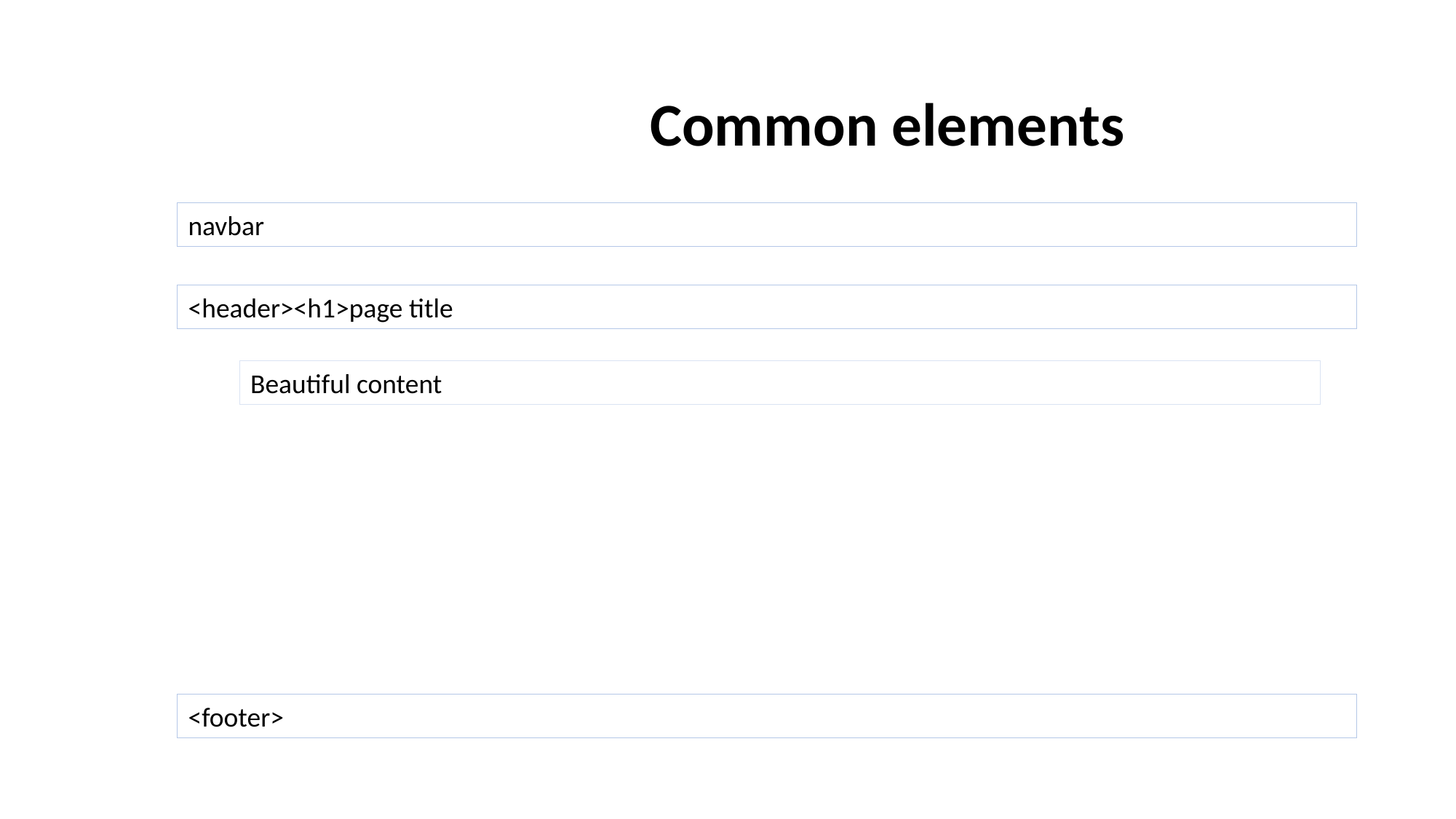

Common elements
navbar
<header><h1>page title
Beautiful content
<footer>